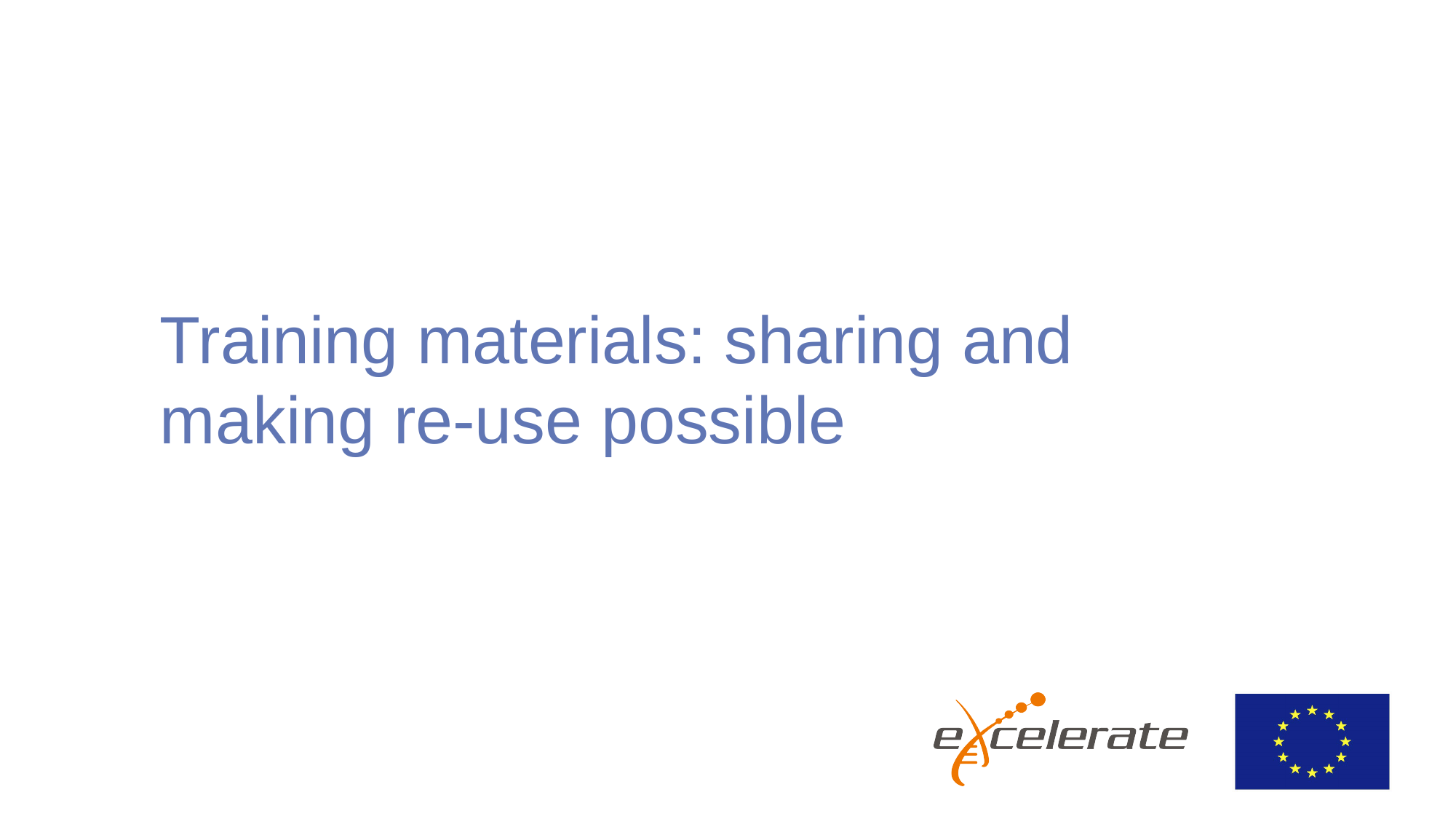

# Training materials: sharing and making re-use possible